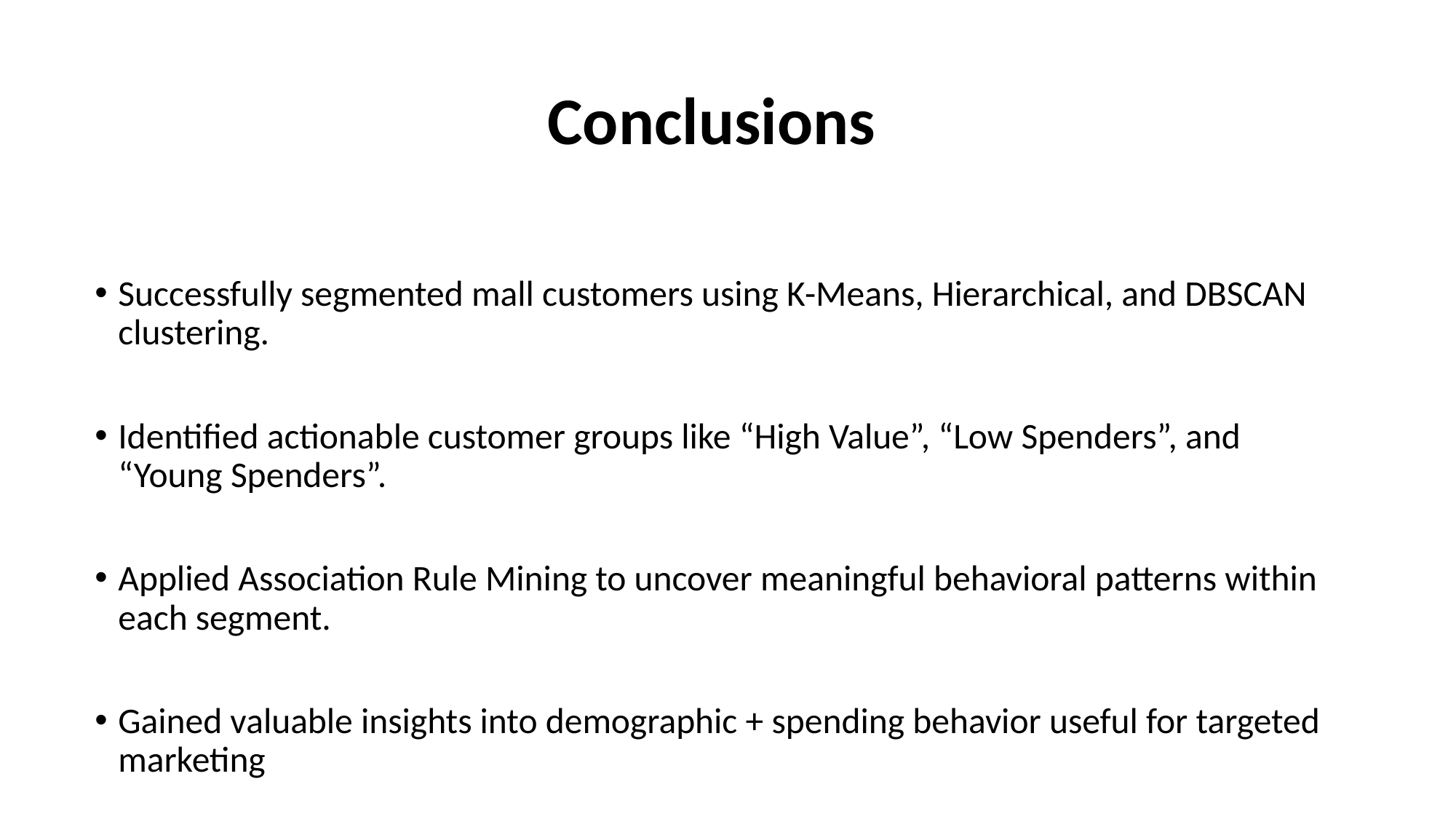

# Conclusions
Successfully segmented mall customers using K-Means, Hierarchical, and DBSCAN clustering.

Identified actionable customer groups like “High Value”, “Low Spenders”, and “Young Spenders”.

Applied Association Rule Mining to uncover meaningful behavioral patterns within each segment.

Gained valuable insights into demographic + spending behavior useful for targeted marketing